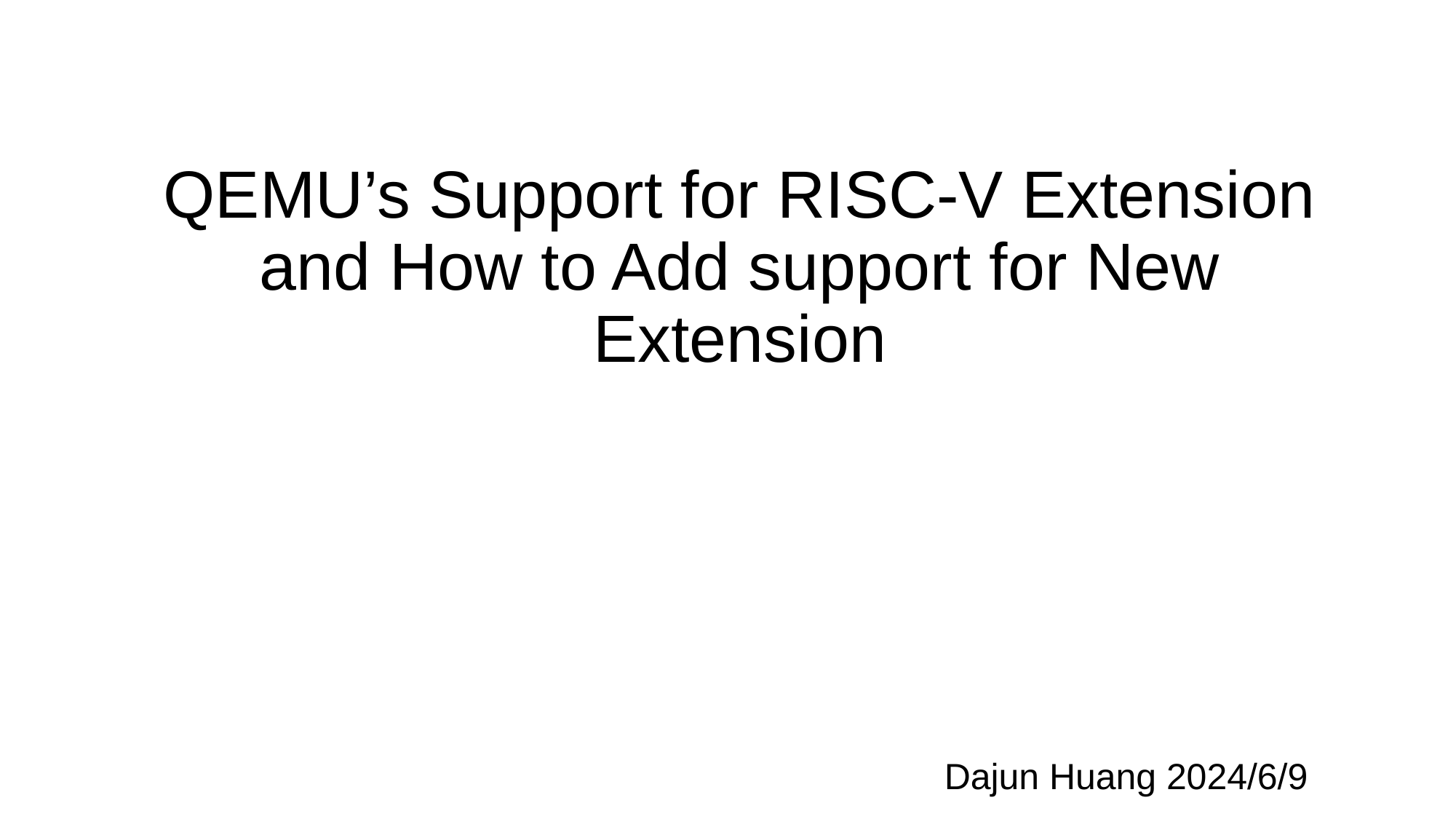

# QEMU’s Support for RISC-V Extension and How to Add support for New Extension
Dajun Huang 2024/6/9